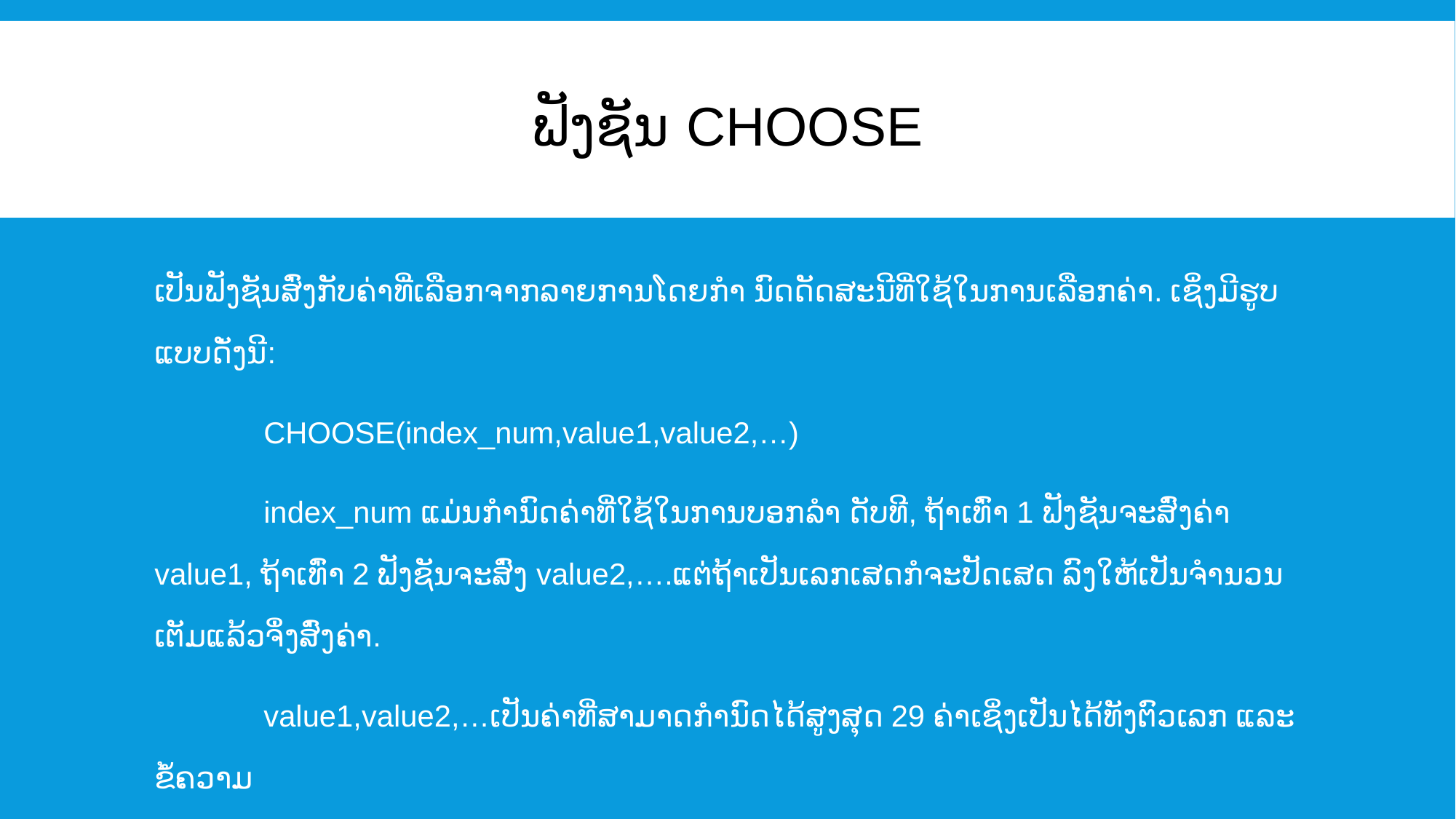

# ຟັງຊັນ CHOOSE
ເປັນຟັງຊັນສົ່ງກັບຄ່າທີ່ເລືອກຈາກລາຍການໂດຍກຳ ນົດດັດສະນີທີ່ໃຊ້ໃນການເລືອກຄ່າ. ເຊິ່ງມີຮູບແບບດັ່ງນີ:
	CHOOSE(index_num,value1,value2,…)
	index_num ແມ່ນກຳນົດຄ່າທີ່ໃຊ້ໃນການບອກລຳ ດັບທີ, ຖ້າເທົ່າ 1 ຟັງຊັນຈະສົ່ງຄ່າ value1, ຖ້າເທົ່າ 2 ຟັງຊັນຈະສົ່ງ value2,….ແຕ່ຖ້າເປັນເລກເສດກໍຈະປັດເສດ ລົງໃຫ້ເປັນຈຳນວນເຕັມແລ້ວຈຶ່ງສົ່ງຄ່າ.
	value1,value2,…ເປັນຄ່າທີ່ສາມາດກຳນົດໄດ້ສູງສຸດ 29 ຄ່າເຊິ່ງເປັນໄດ້ທັງຕົວເລກ ແລະ ຂໍ້ຄວາມ